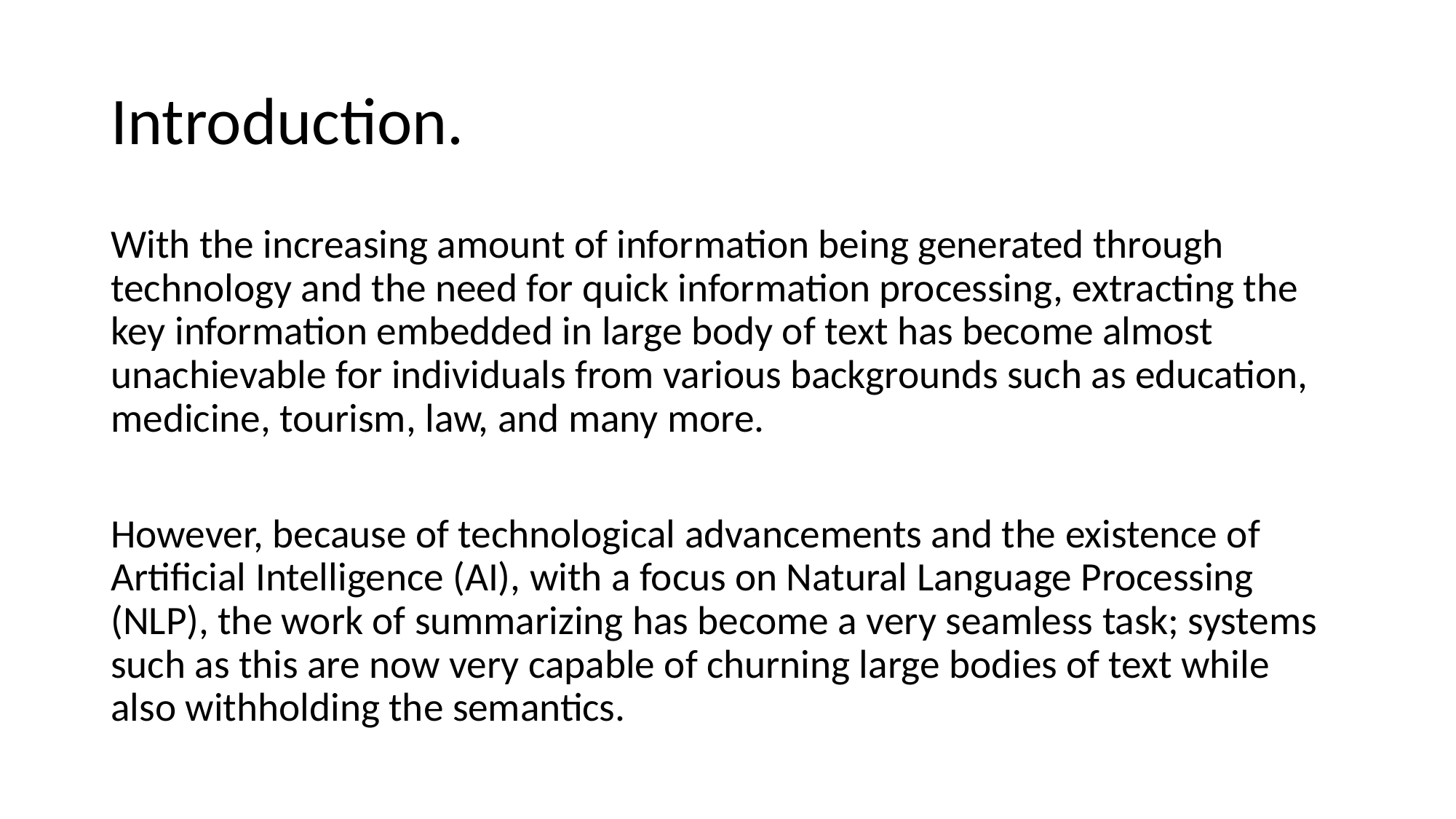

# Introduction.
With the increasing amount of information being generated through technology and the need for quick information processing, extracting the key information embedded in large body of text has become almost unachievable for individuals from various backgrounds such as education, medicine, tourism, law, and many more.

However, because of technological advancements and the existence of Artificial Intelligence (AI), with a focus on Natural Language Processing (NLP), the work of summarizing has become a very seamless task; systems such as this are now very capable of churning large bodies of text while also withholding the semantics.